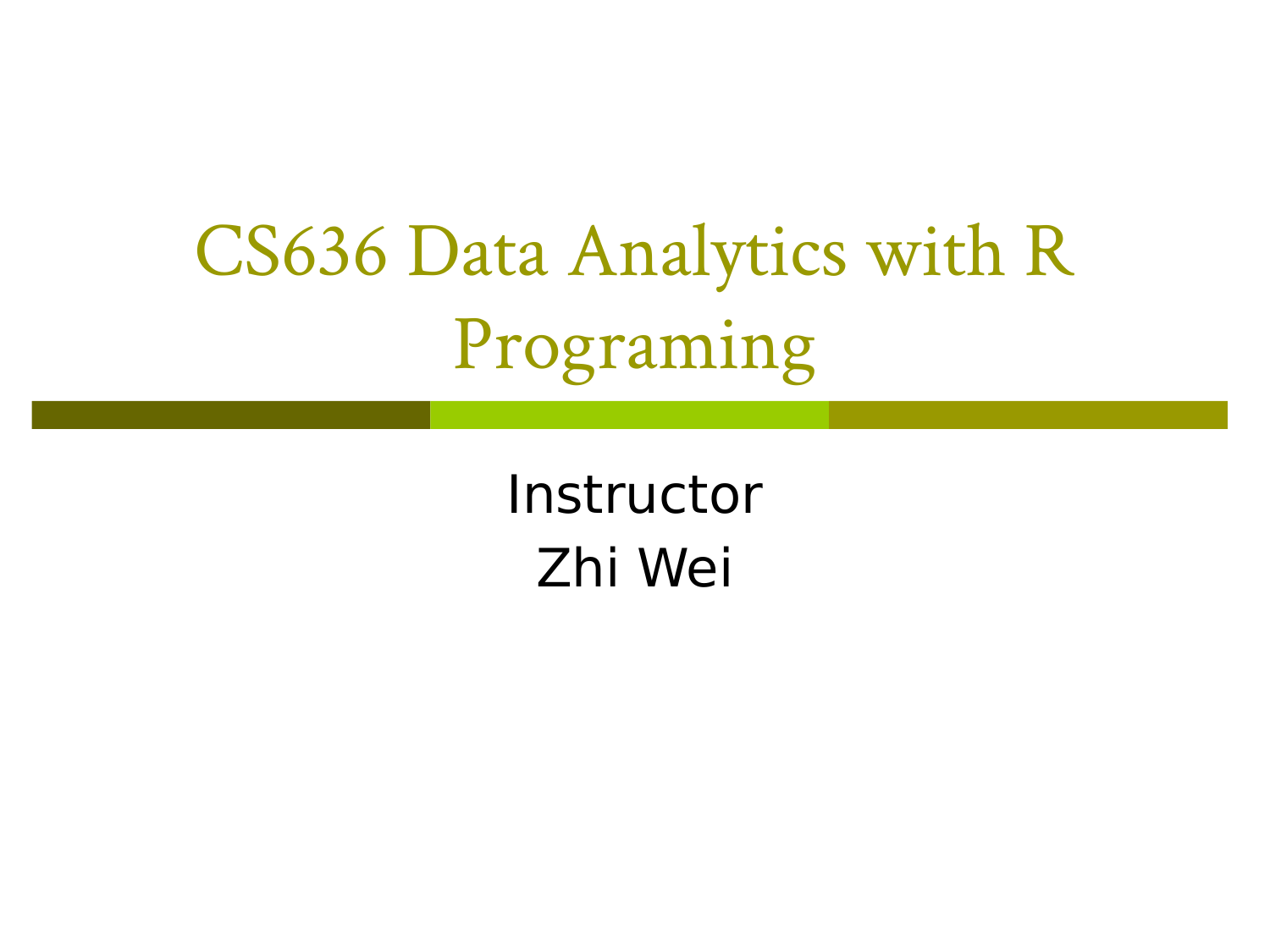

# CS636 Data Analytics with R Programing
Instructor
Zhi Wei